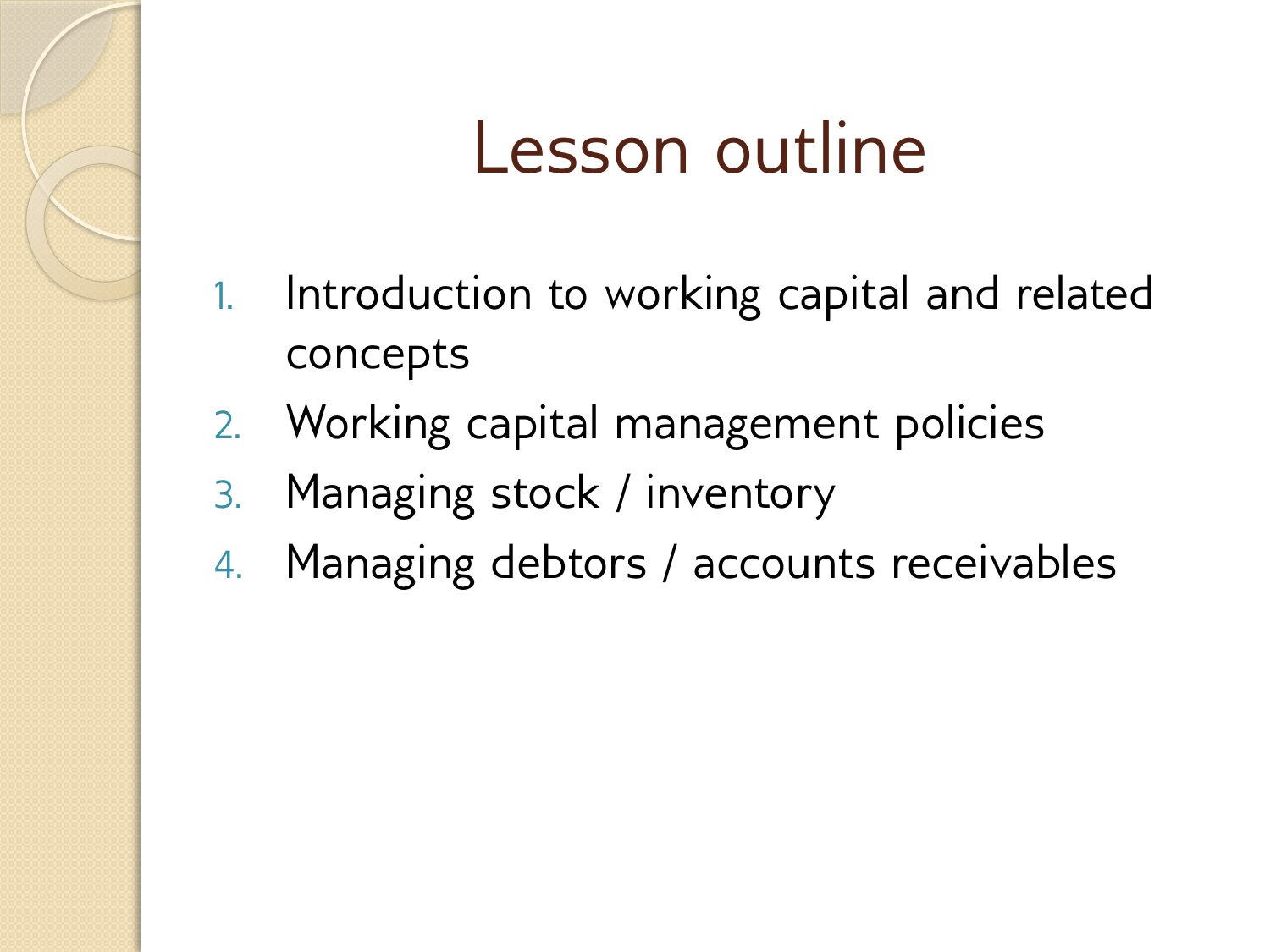

# Lesson outline
Introduction to working capital and related concepts
Working capital management policies
Managing stock / inventory
Managing debtors / accounts receivables